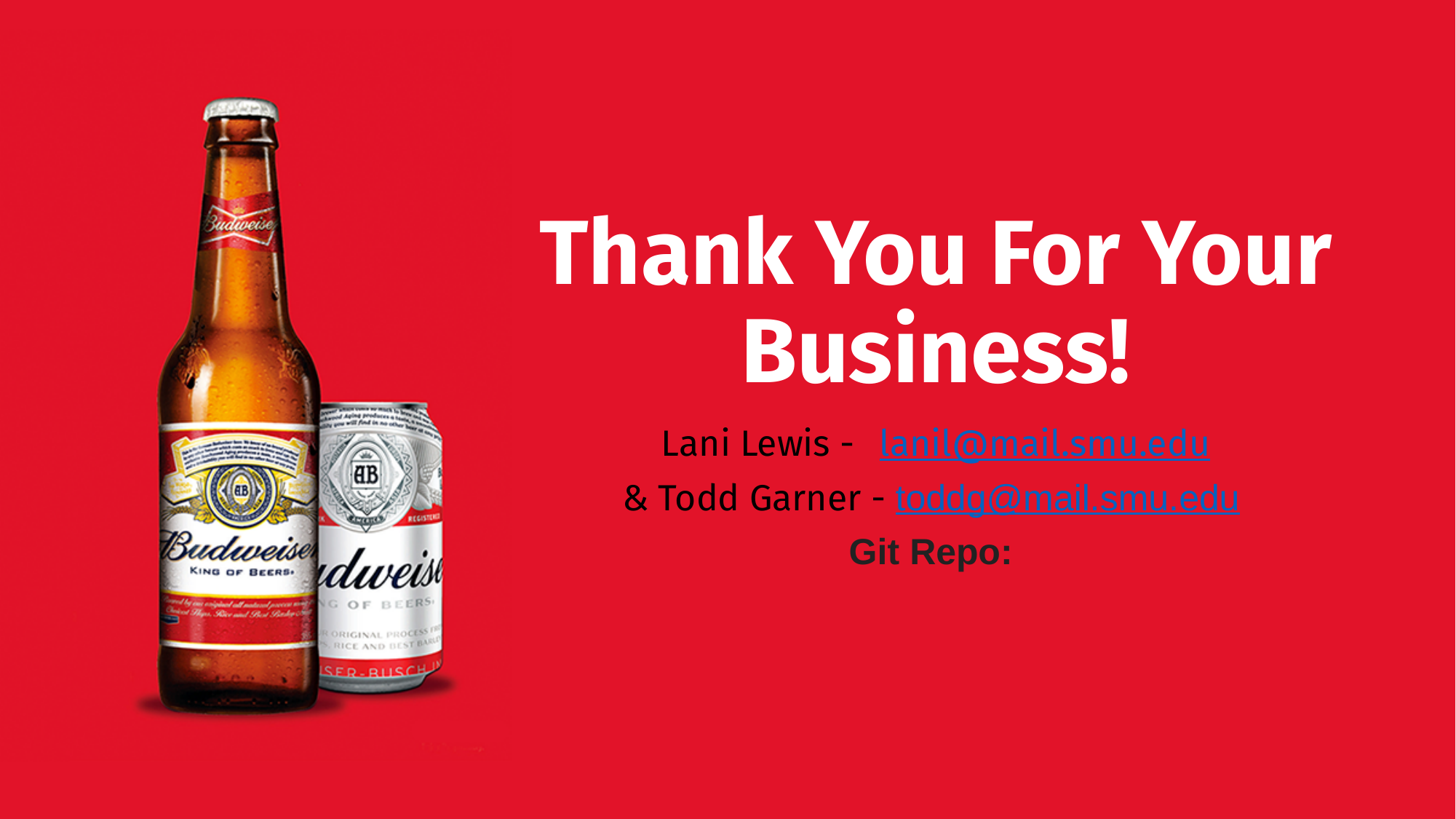

# Thank You For Your Business!
Lani Lewis - 	lanil@mail.smu.edu
& Todd Garner - toddg@mail.smu.edu
Git Repo: